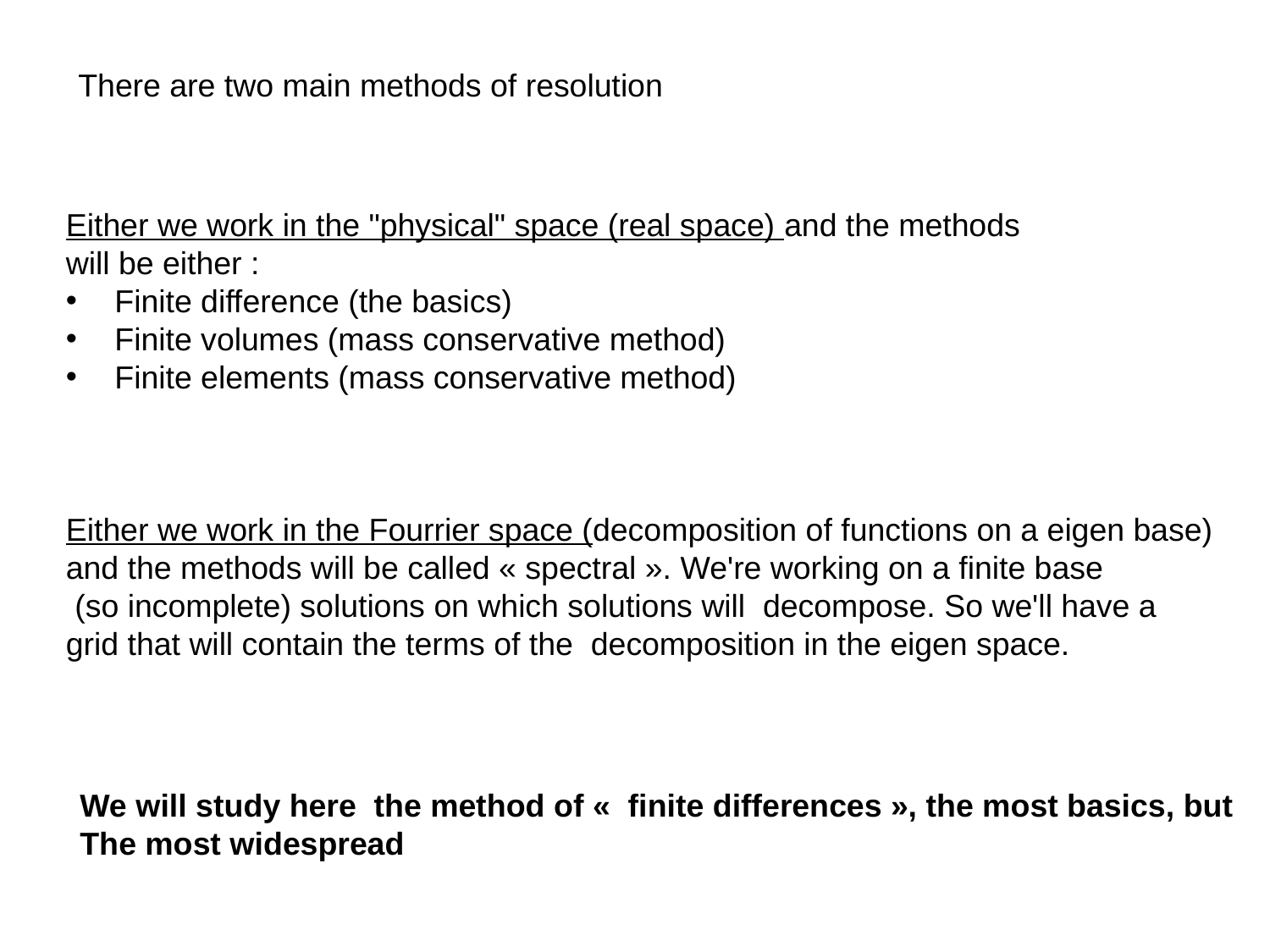

There are two main methods of resolution

Either we work in the "physical" space (real space) and the methods
will be either :
 Finite difference (the basics)
 Finite volumes (mass conservative method)
 Finite elements (mass conservative method)

Either we work in the Fourrier space (decomposition of functions on a eigen base)
and the methods will be called « spectral ». We're working on a finite base
 (so incomplete) solutions on which solutions will  decompose. So we'll have a
grid that will contain the terms of the  decomposition in the eigen space.

We will study here  the method of «  finite differences », the most basics, but
The most widespread